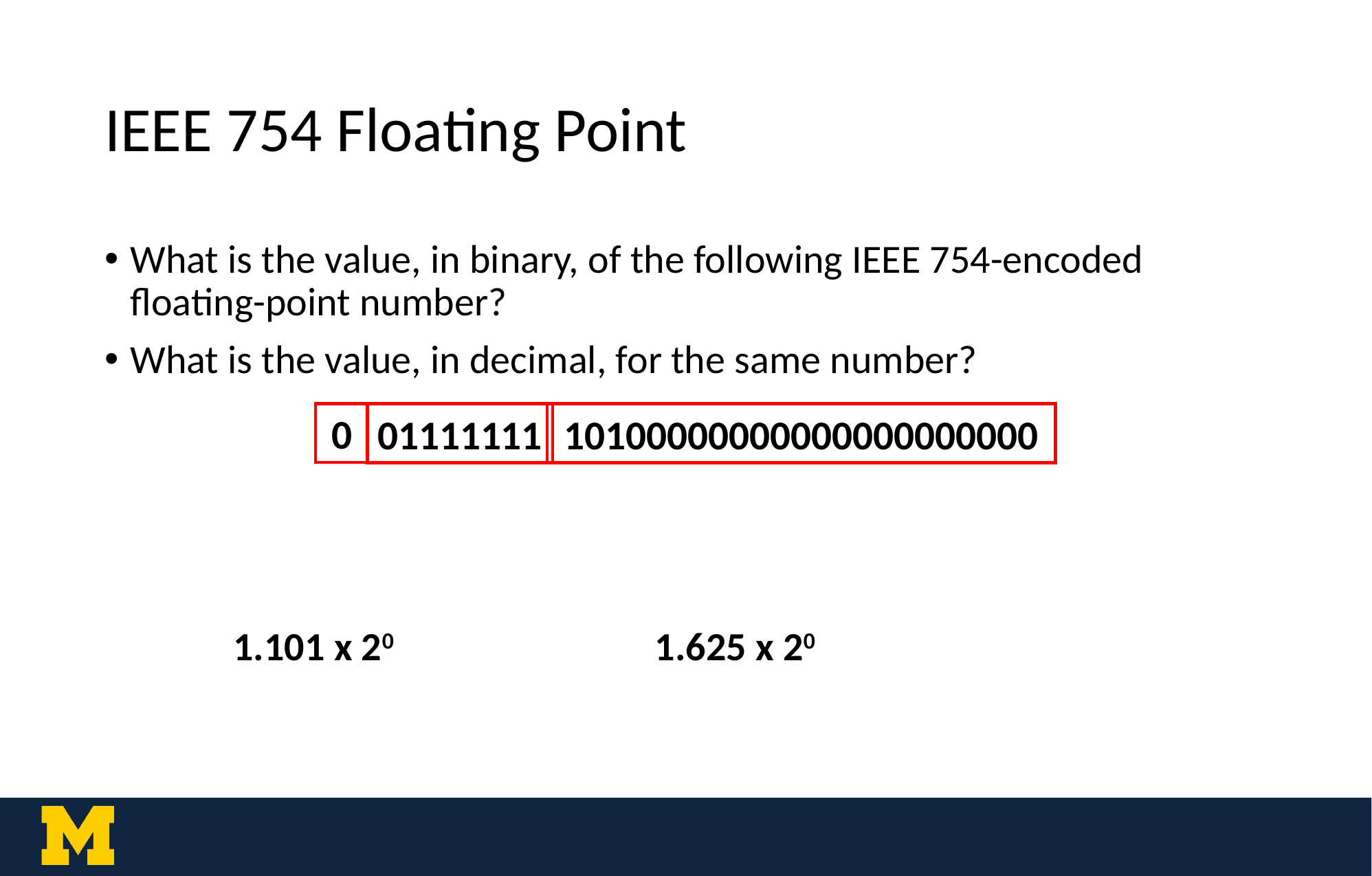

# IEEE 754 Floating Point
What is the value, in binary, of the following IEEE 754-encoded  floating-point number?
What is the value, in decimal, for the same number?

		1.101 x 20			 1.625 x 20
0
01111111
10100000000000000000000